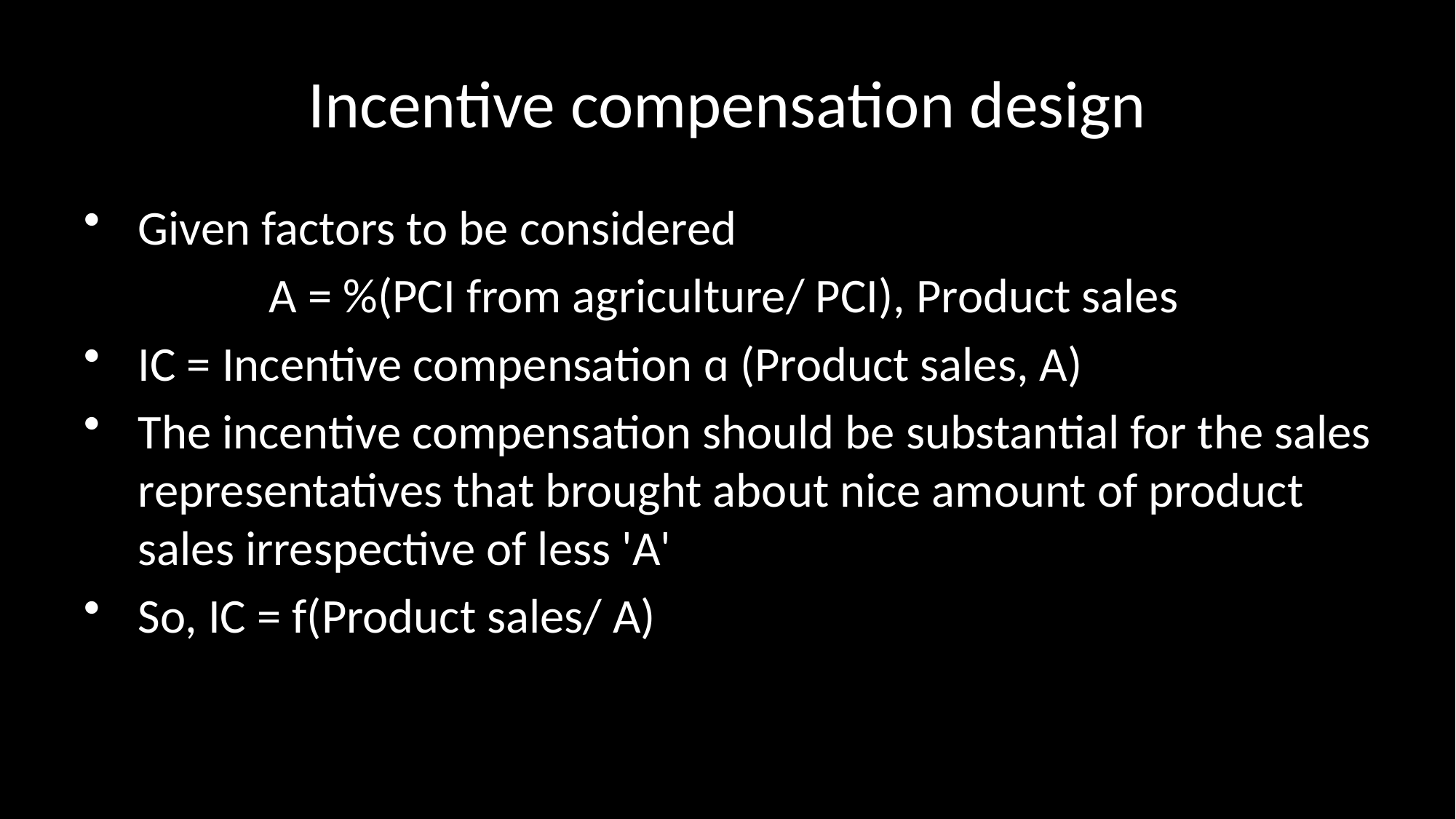

# Incentive compensation design
Given factors to be considered
                 A = %(PCI from agriculture/ PCI), Product sales
IC = Incentive compensation ɑ (Product sales, A)
The incentive compensation should be substantial for the sales representatives that brought about nice amount of product sales irrespective of less 'A'
So, IC = f(Product sales/ A)